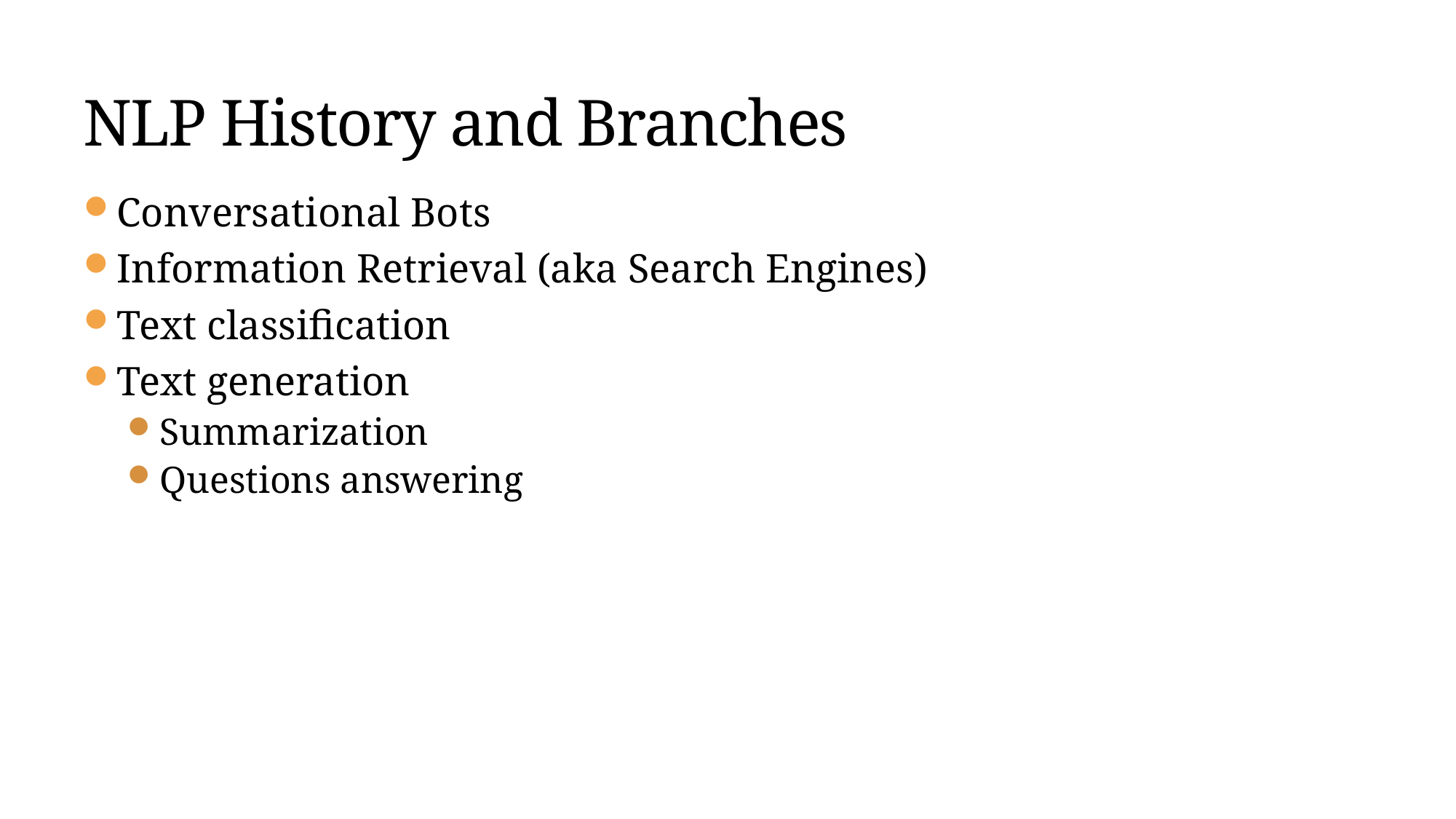

# NLP History and Branches
Conversational Bots
Information Retrieval (aka Search Engines)
Text classification
Text generation
Summarization
Questions answering